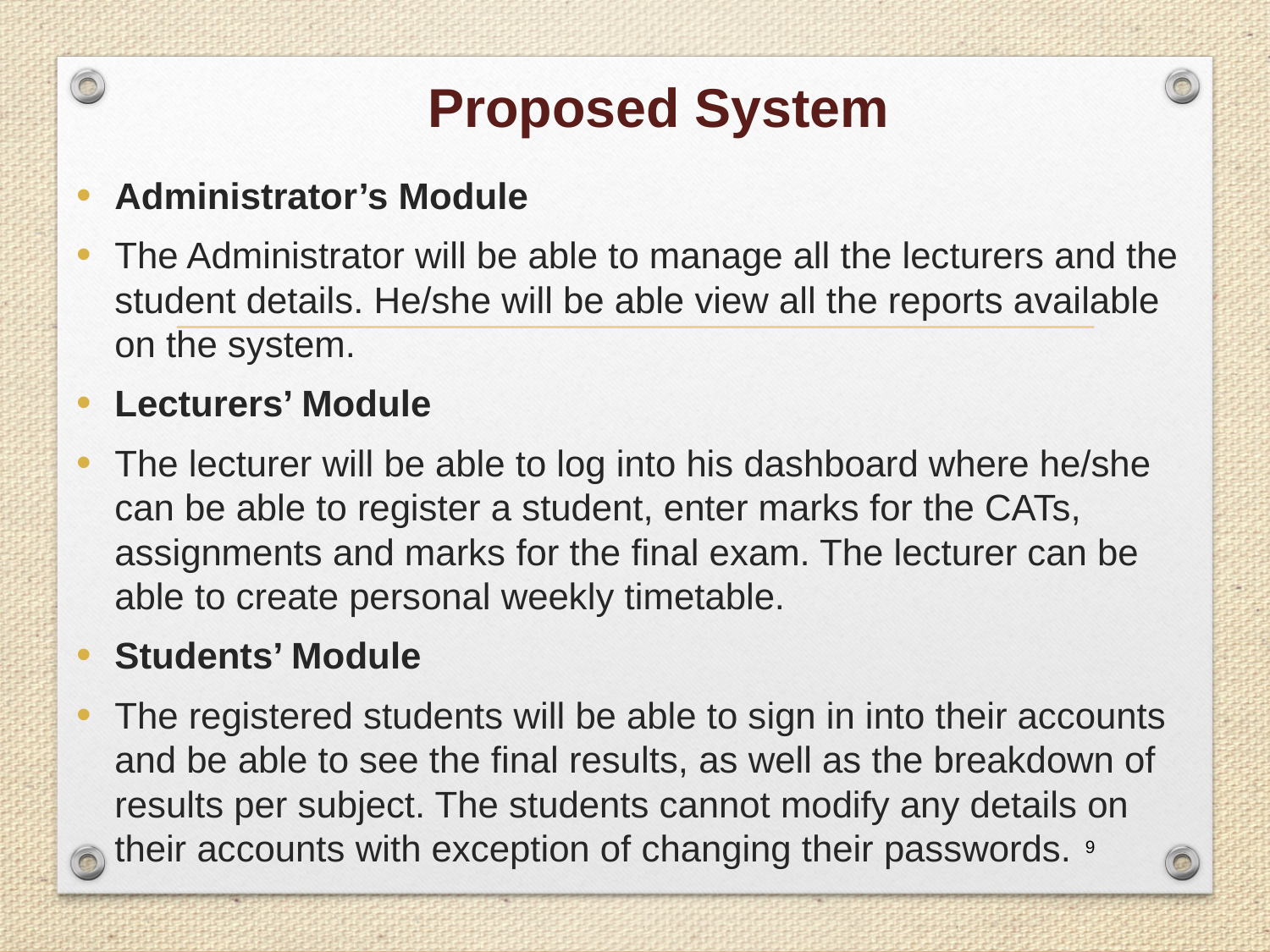

Proposed System
Administrator’s Module
The Administrator will be able to manage all the lecturers and the student details. He/she will be able view all the reports available on the system.
Lecturers’ Module
The lecturer will be able to log into his dashboard where he/she can be able to register a student, enter marks for the CATs, assignments and marks for the final exam. The lecturer can be able to create personal weekly timetable.
Students’ Module
The registered students will be able to sign in into their accounts and be able to see the final results, as well as the breakdown of results per subject. The students cannot modify any details on their accounts with exception of changing their passwords.

9